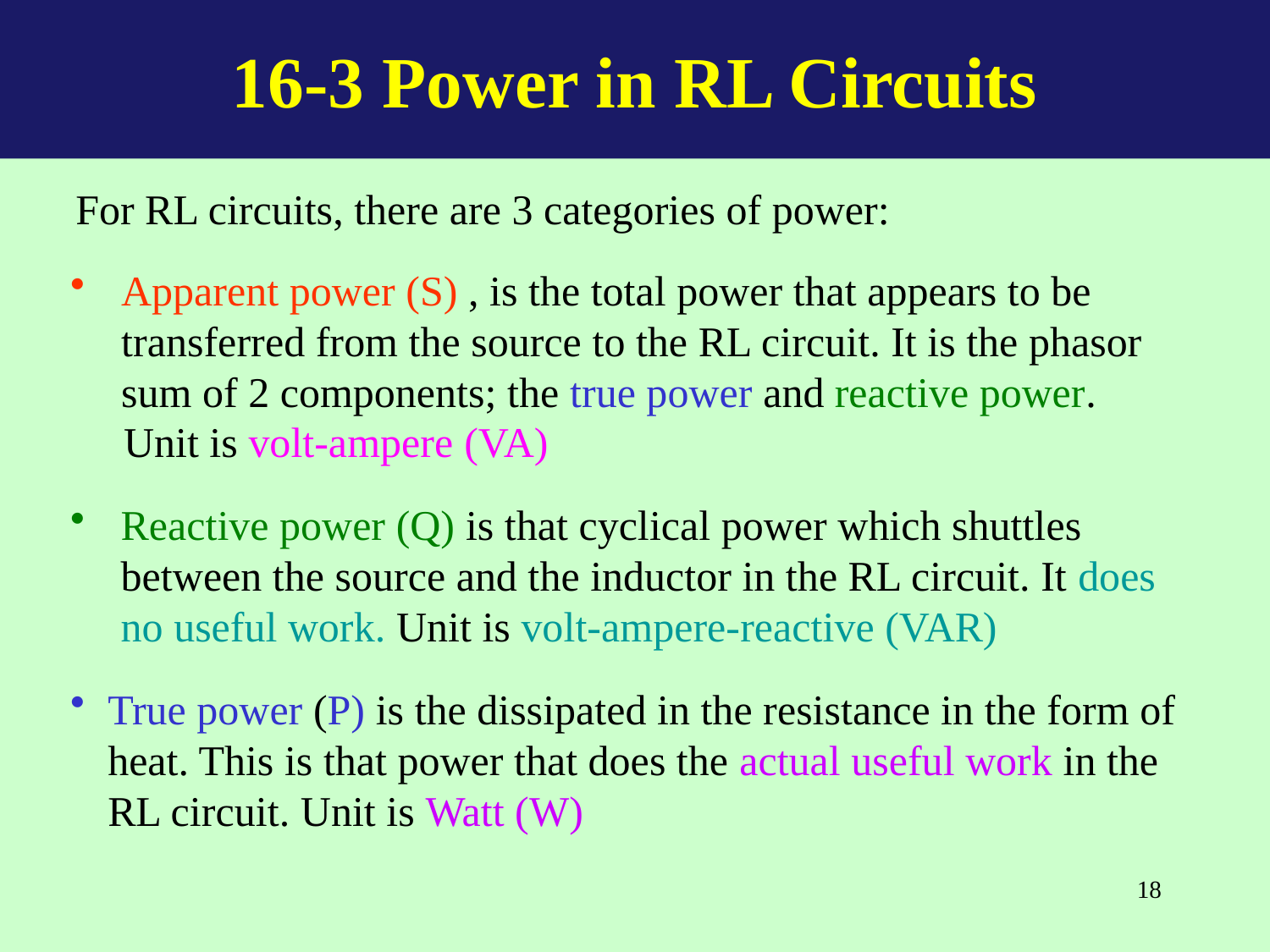

16-3 Power in RL Circuits
For RL circuits, there are 3 categories of power:
Apparent power (S) , is the total power that appears to be transferred from the source to the RL circuit. It is the phasor sum of 2 components; the true power and reactive power.
     Unit is volt-ampere (VA)
Reactive power (Q) is that cyclical power which shuttles between the source and the inductor in the RL circuit. It does no useful work. Unit is volt-ampere-reactive (VAR)
True power (P) is the dissipated in the resistance in the form of heat. This is that power that does the actual useful work in the RL circuit. Unit is Watt (W)
18